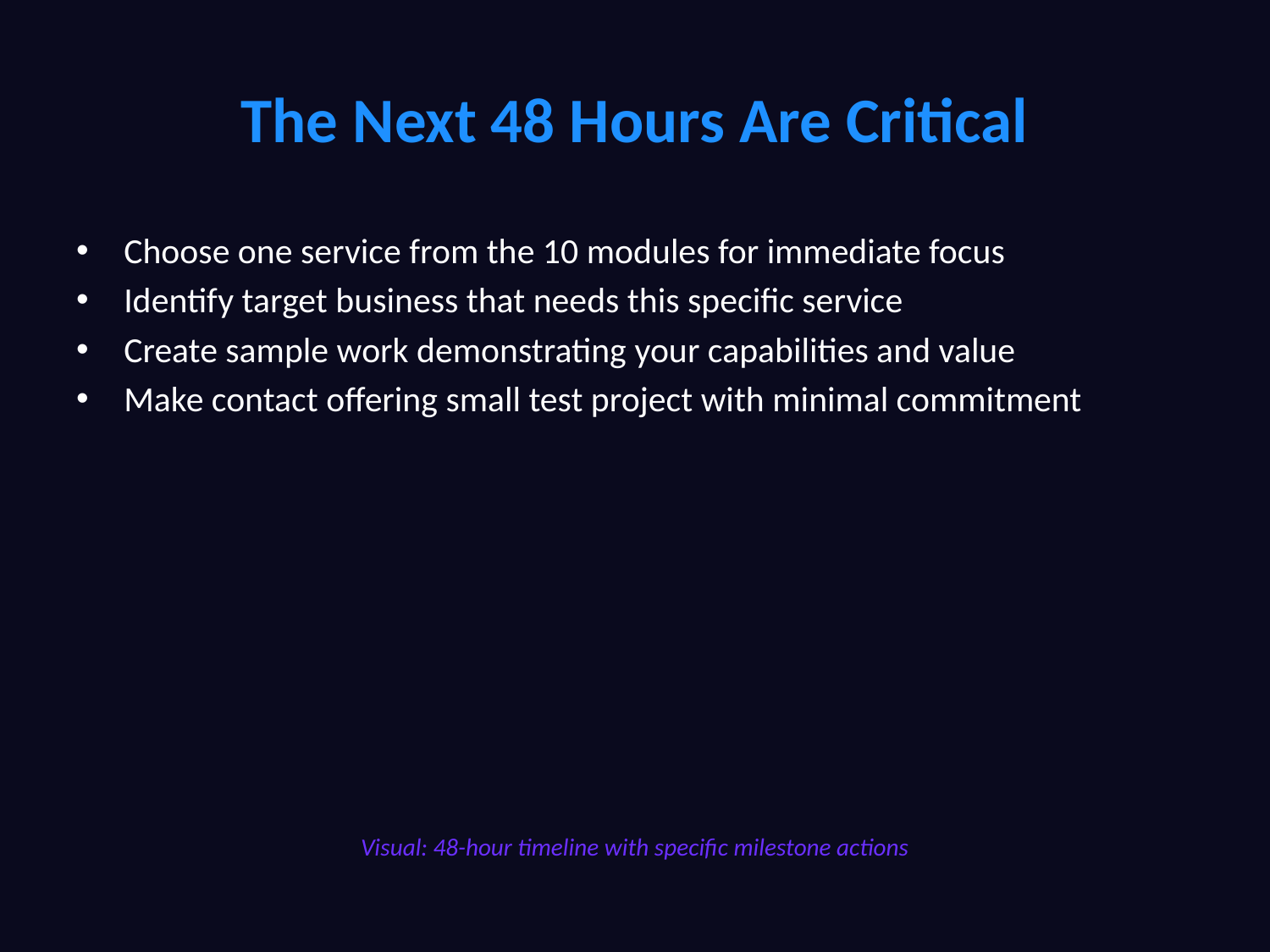

# The Next 48 Hours Are Critical
Choose one service from the 10 modules for immediate focus
Identify target business that needs this specific service
Create sample work demonstrating your capabilities and value
Make contact offering small test project with minimal commitment
Visual: 48-hour timeline with specific milestone actions